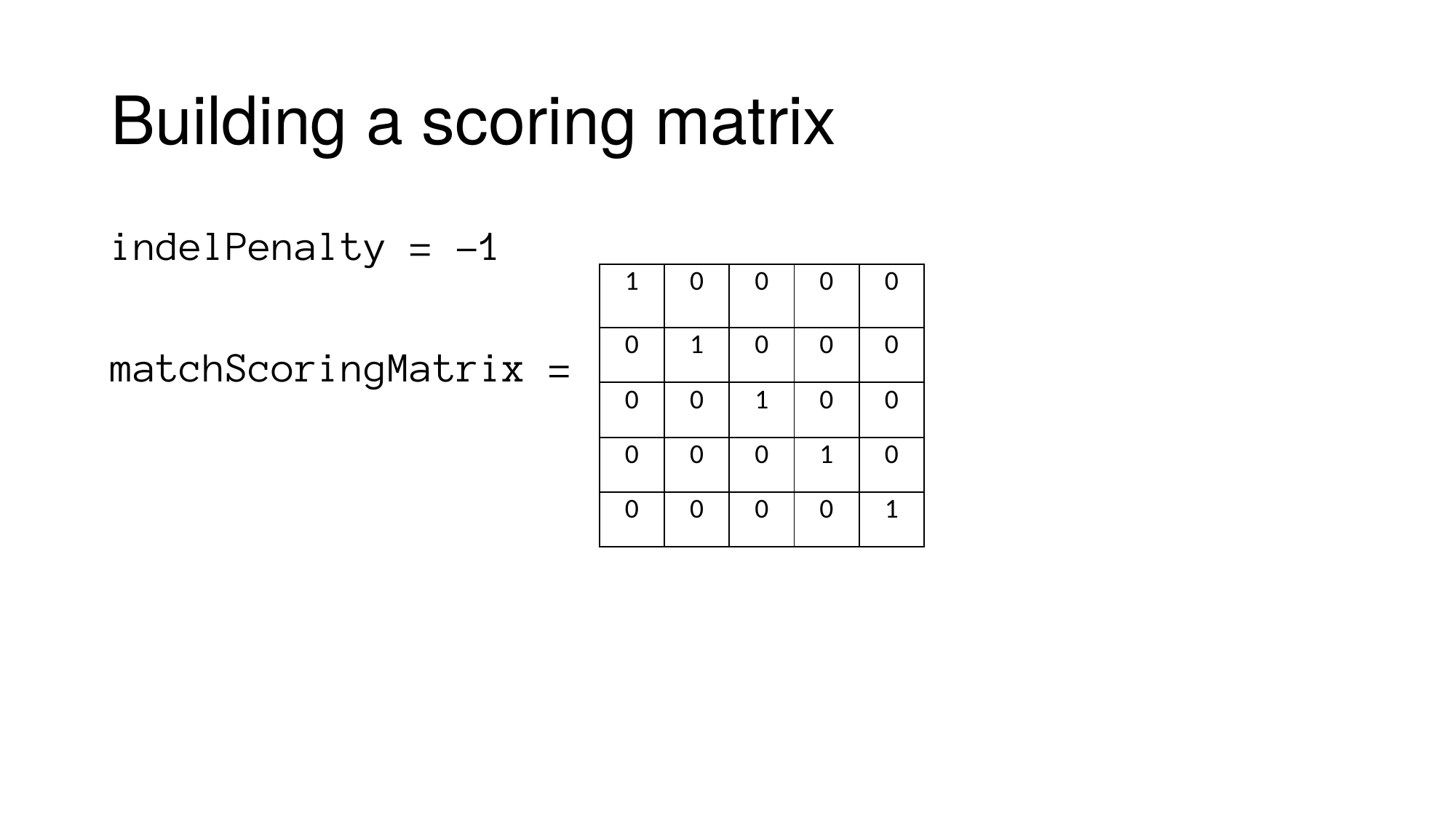

# Building a scoring matrix
indelPenalty = -1

matchScoringMatrix =
| 1 | 0 | 0 | 0 | 0 |
| --- | --- | --- | --- | --- |
| 0 | 1 | 0 | 0 | 0 |
| 0 | 0 | 1 | 0 | 0 |
| 0 | 0 | 0 | 1 | 0 |
| 0 | 0 | 0 | 0 | 1 |